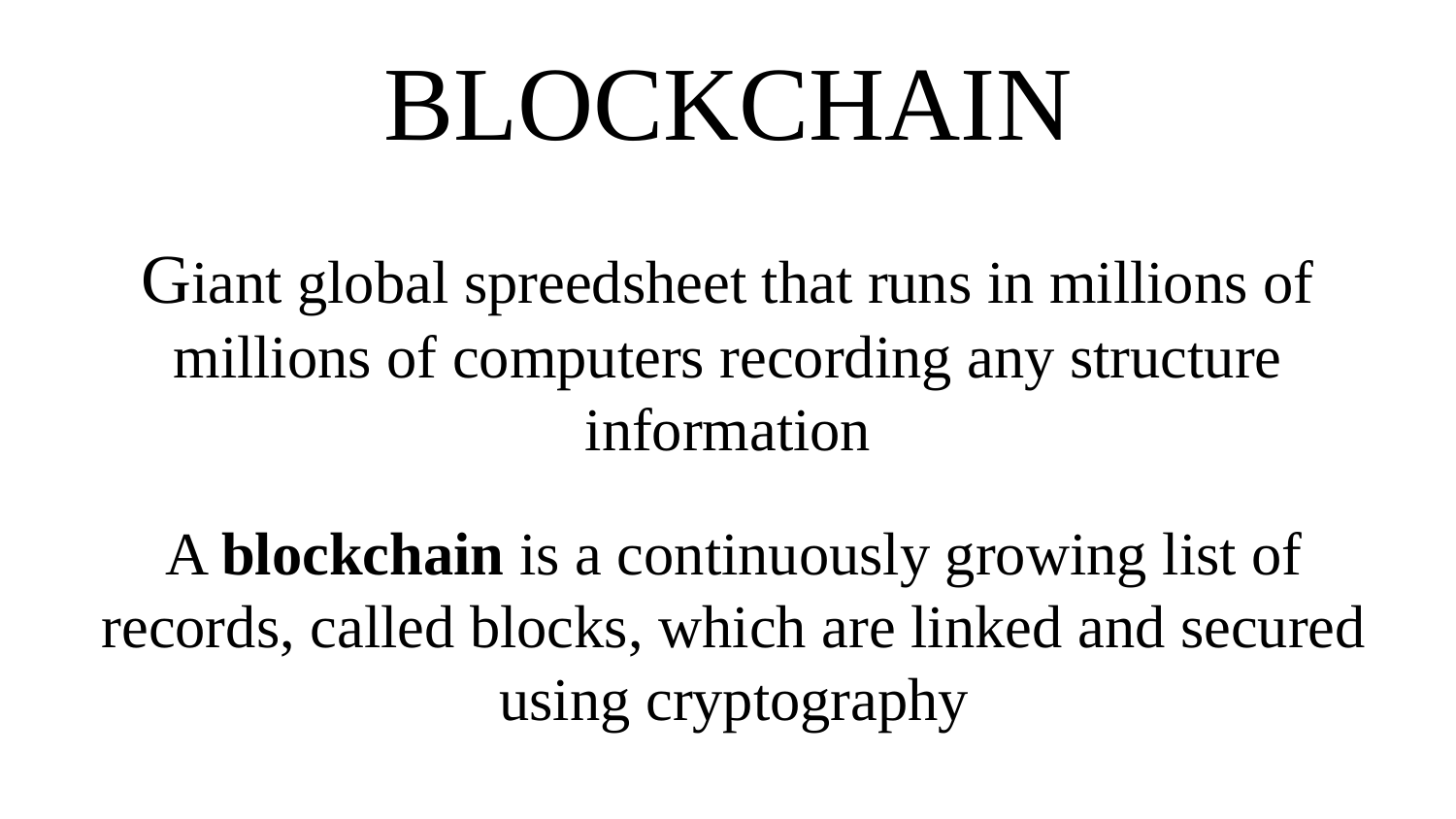

# BLOCKCHAIN
Giant global spreedsheet that runs in millions of millions of computers recording any structure information

A blockchain is a continuously growing list of records, called blocks, which are linked and secured using cryptography